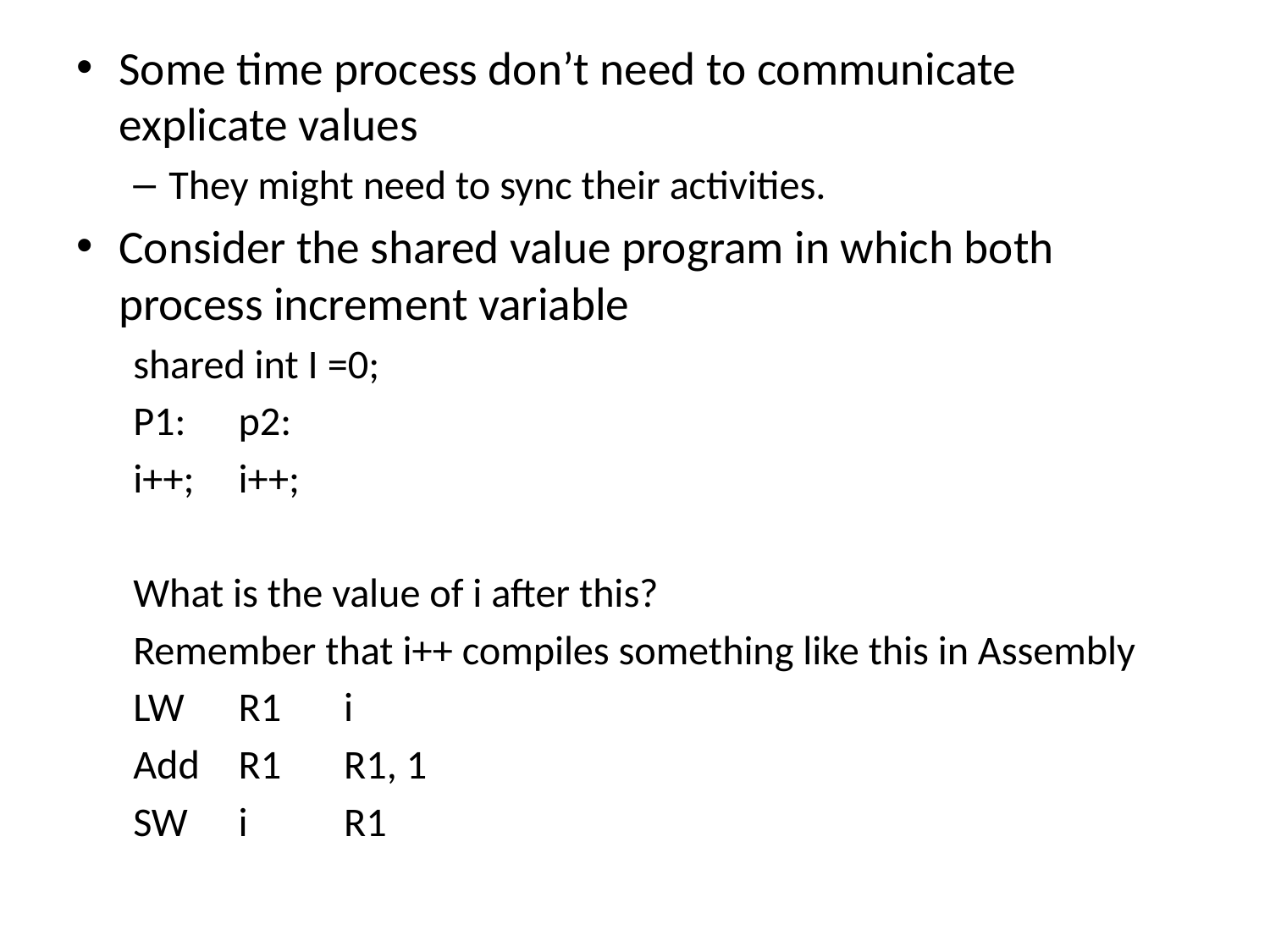

Some time process don’t need to communicate explicate values
They might need to sync their activities.
Consider the shared value program in which both process increment variable
shared int I =0;
P1:			p2:
i++;		i++;

What is the value of i after this?
Remember that i++ compiles something like this in Assembly
LW		R1	i
Add	R1	R1, 1
SW		i	R1